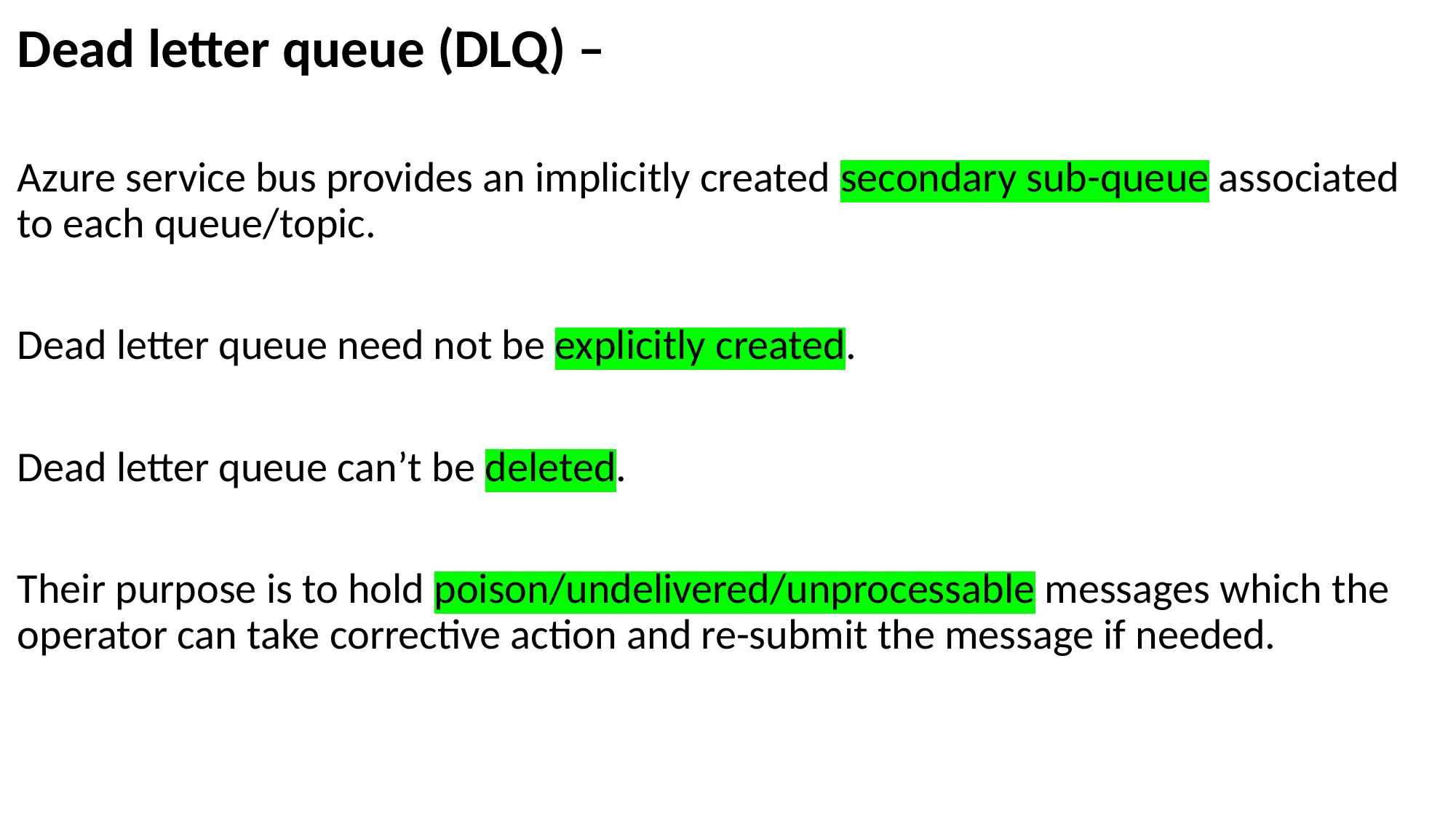

Dead letter queue (DLQ) –

Azure service bus provides an implicitly created secondary sub-queue associated to each queue/topic.

Dead letter queue need not be explicitly created.

Dead letter queue can’t be deleted.

Their purpose is to hold poison/undelivered/unprocessable messages which the operator can take corrective action and re-submit the message if needed.